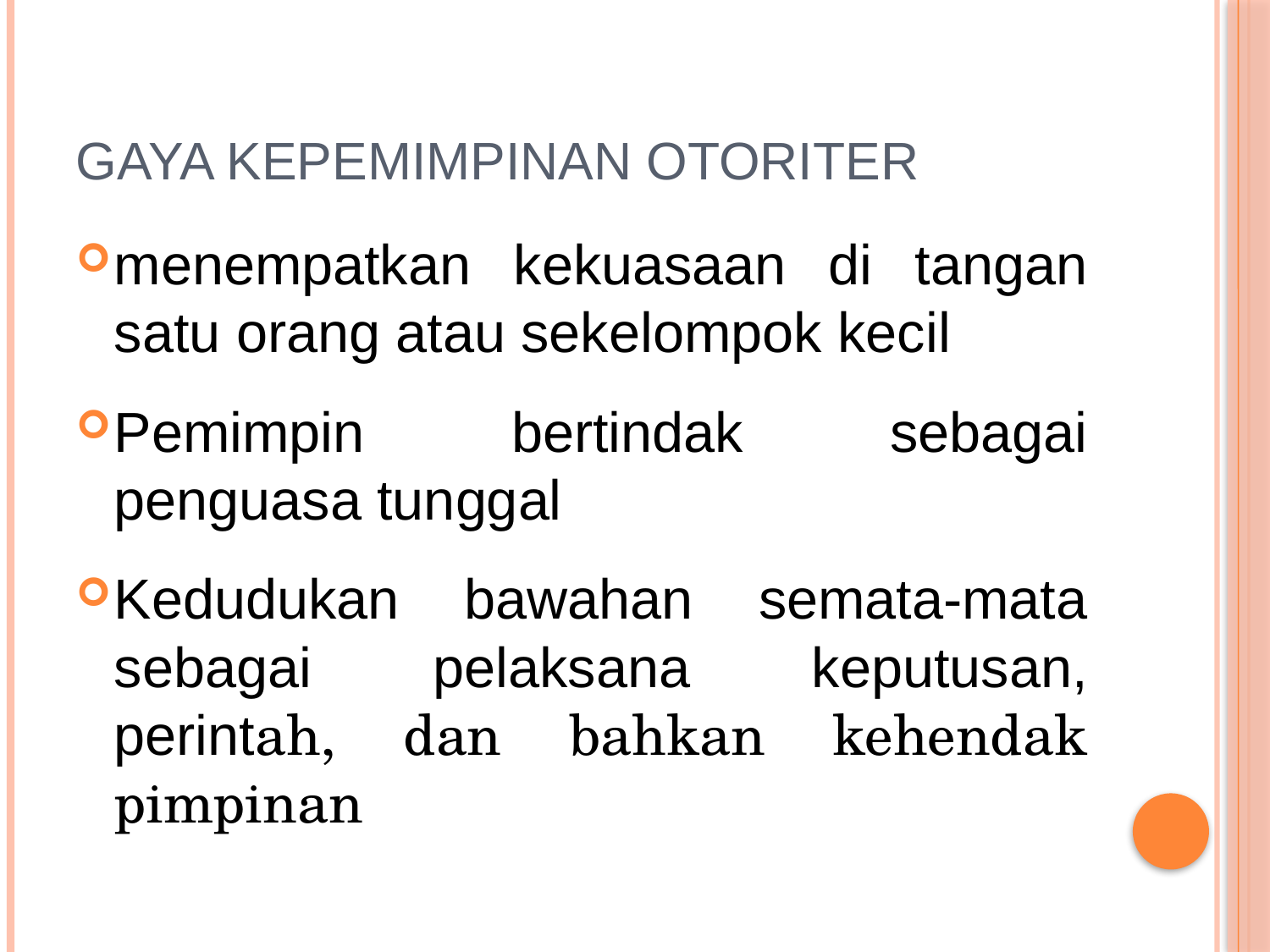

# Gaya Kepemimpinan Otoriter
menempatkan kekuasaan di tangan satu orang atau sekelompok kecil
Pemimpin bertindak sebagai penguasa tunggal
Kedudukan bawahan semata-mata sebagai pelaksana keputusan, perintah, dan bahkan kehendak pimpinan